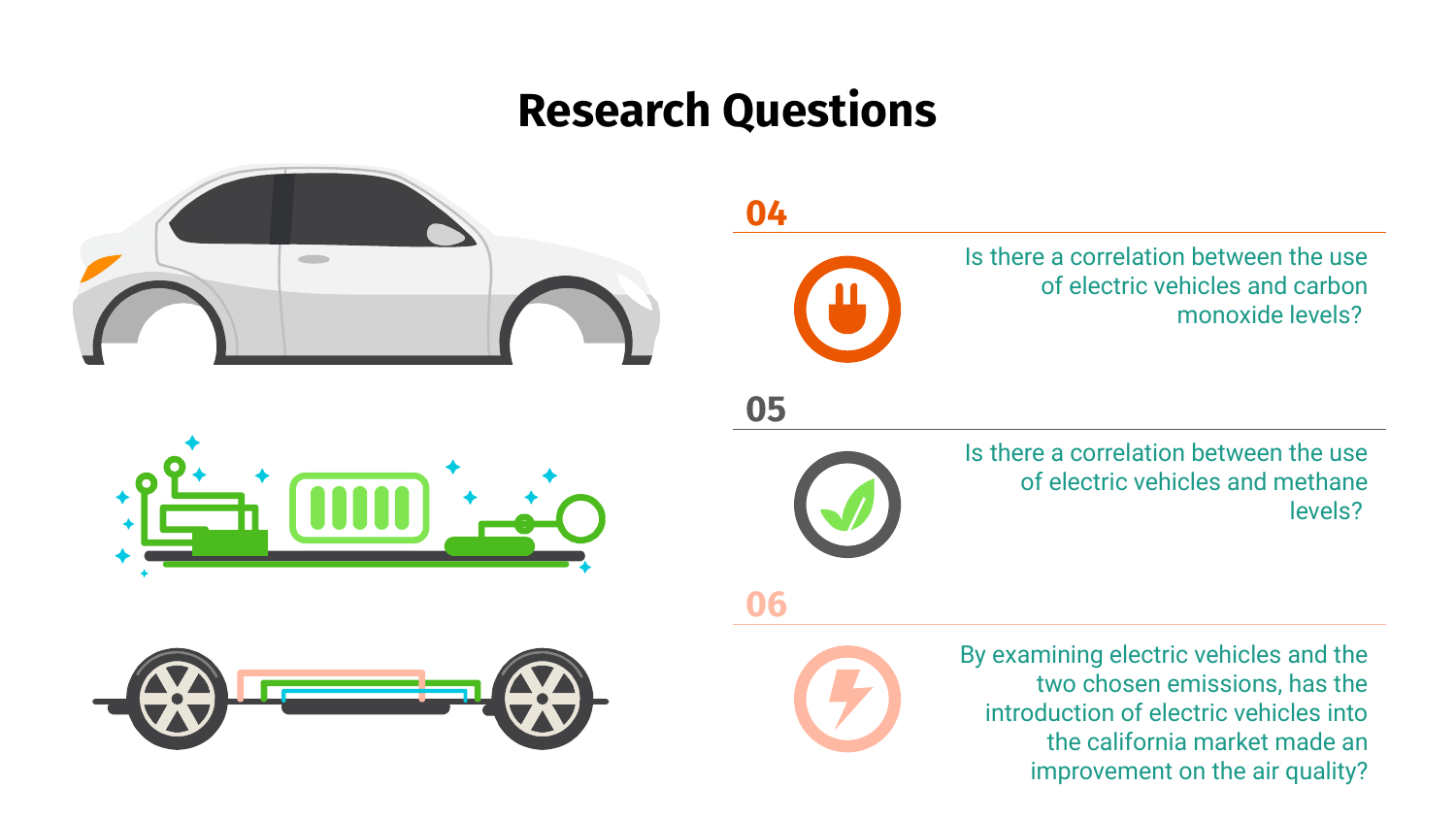

# Research Questions

04

Is there a correlation between the use of electric vehicles and carbon monoxide levels?

05

Is there a correlation between the use of electric vehicles and methane levels?

06

By examining electric vehicles and the two chosen emissions, has the introduction of electric vehicles into the california market made an improvement on the air quality?